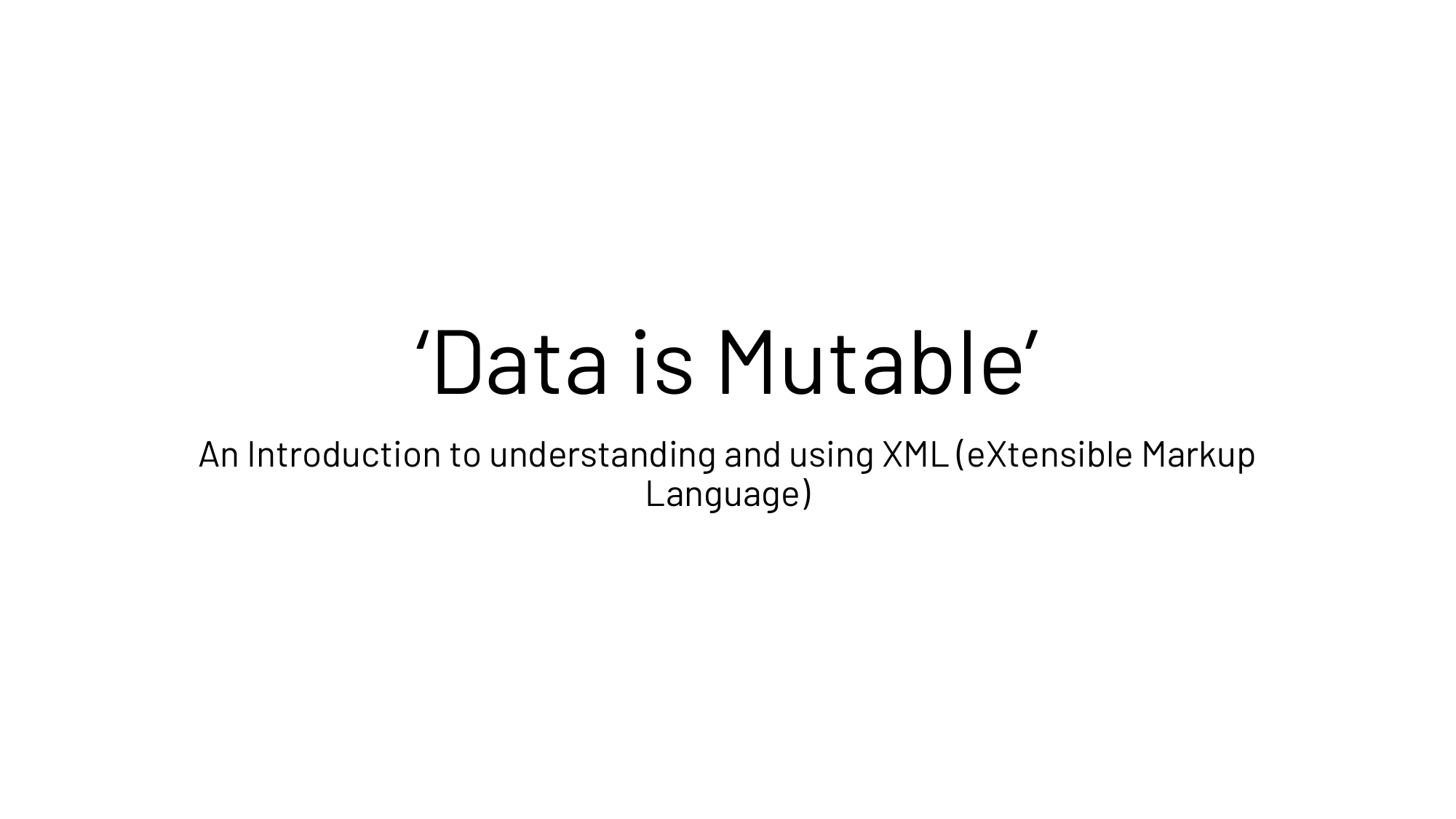

# ‘Data is Mutable’
An Introduction to understanding and using XML (eXtensible Markup Language)